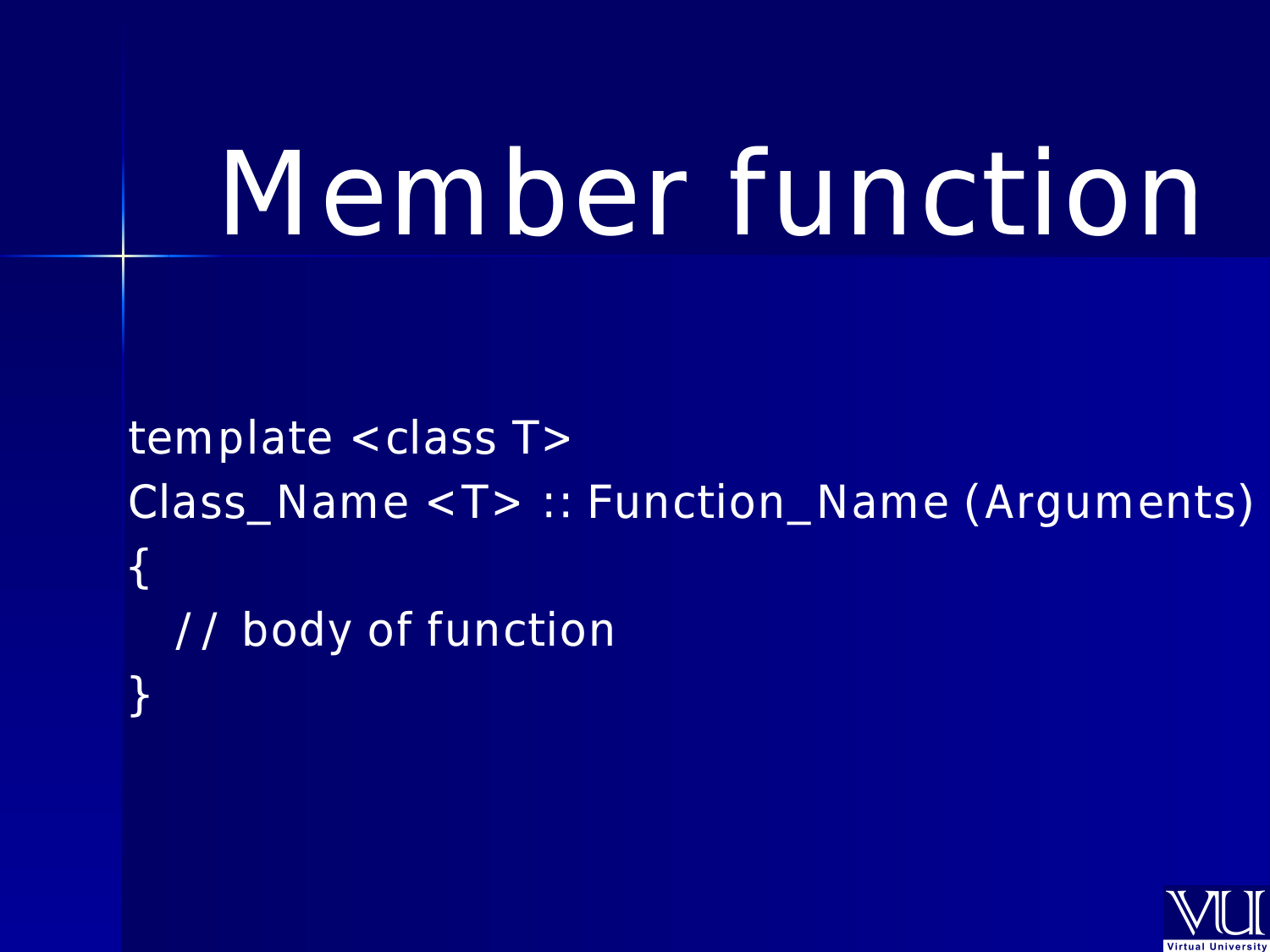

Member function
template <class T>
Class_Name <T> :: Function_Name (Arguments)
{
	// body of function
}